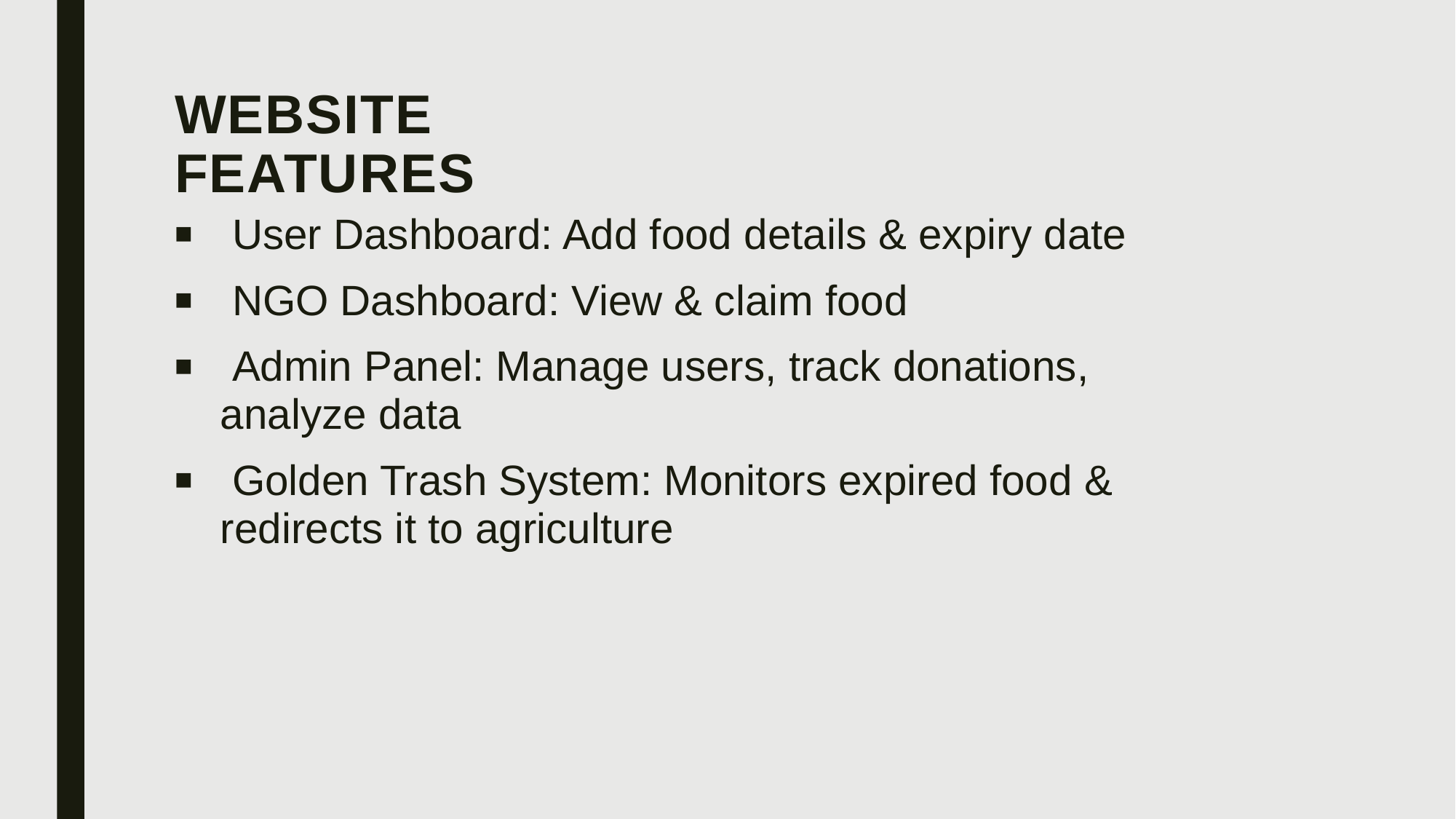

# Website Features
 User Dashboard: Add food details & expiry date
 NGO Dashboard: View & claim food
 Admin Panel: Manage users, track donations, analyze data
 Golden Trash System: Monitors expired food & redirects it to agriculture